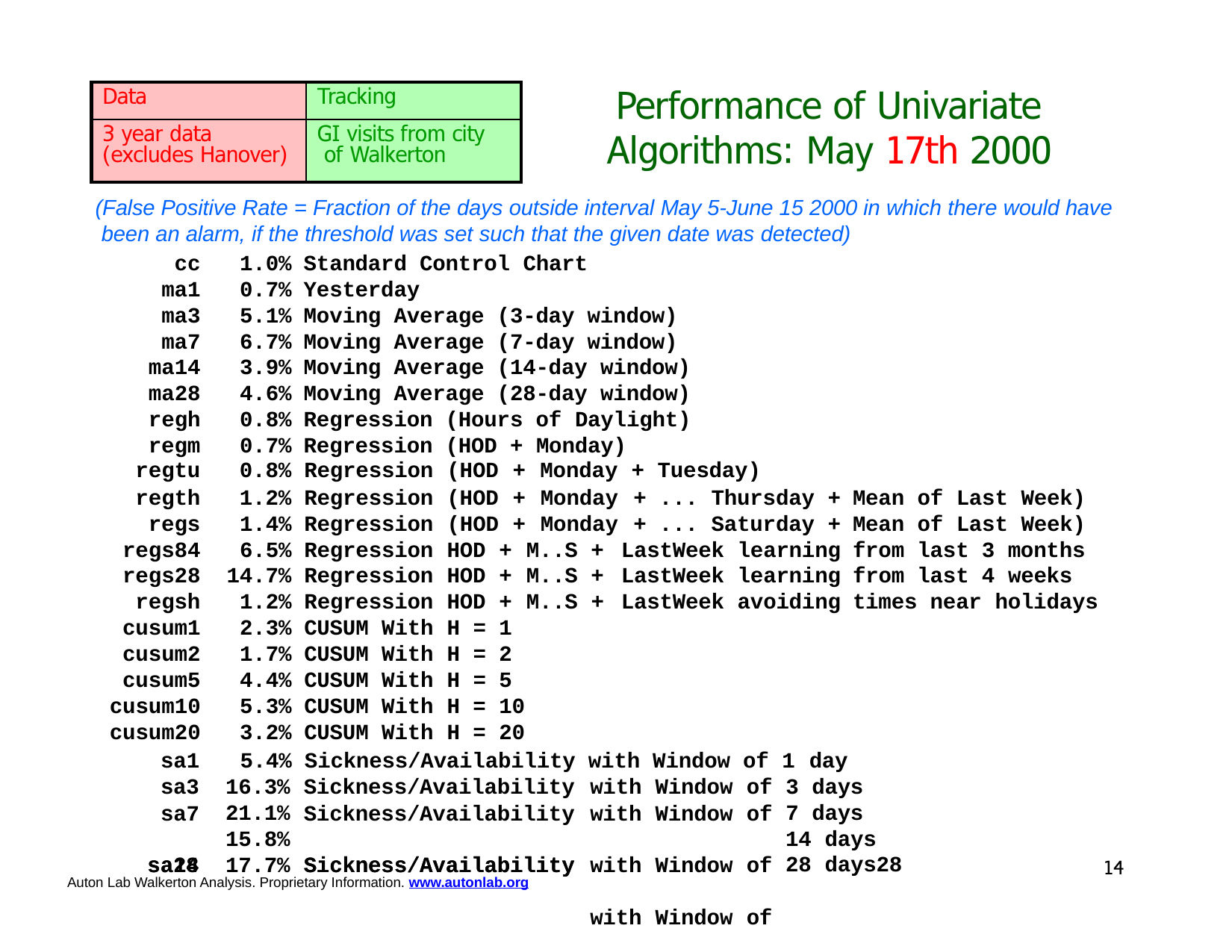

# Performance of Univariate  Algorithms: May 17th 2000
| Data | Tracking |
| --- | --- |
| 3 year data (excludes Hanover) | GI visits from city of Walkerton |
(False Positive Rate = Fraction of the days outside interval May 5-June 15 2000 in which there would have  been an alarm, if the threshold was set such that the given date was detected)
| cc | 1.0% | Standard Control Chart |  |  |  |  |  |
| --- | --- | --- | --- | --- | --- | --- | --- |
| ma1 | 0.7% | Yesterday |  |  |  |  |  |
| ma3 | 5.1% | Moving Average (3-day window) |  |  |  |  |  |
| ma7 | 6.7% | Moving Average (7-day window) |  |  |  |  |  |
| ma14 | 3.9% | Moving Average (14-day window) |  |  |  |  |  |
| ma28 | 4.6% | Moving Average (28-day window) |  |  |  |  |  |
| regh | 0.8% | Regression (Hours of Daylight) |  |  |  |  |  |
| regm | 0.7% | Regression (HOD + Monday) |  |  |  |  |  |
| regtu | 0.8% | Regression | (HOD | + | Monday | + Tuesday) |  |
| regth | 1.2% | Regression | (HOD | + | Monday | + ... Thursday + | Mean of Last Week) |
| regs | 1.4% | Regression | (HOD | + | Monday | + ... Saturday + | Mean of Last Week) |
| regs84 | 6.5% | Regression | HOD | + | M..S + | LastWeek learning | from last 3 months |
| regs28 | 14.7% | Regression | HOD | + | M..S + | LastWeek learning | from last 4 weeks |
| regsh | 1.2% | Regression | HOD | + | M..S + | LastWeek avoiding | times near holidays |
| cusum1 | 2.3% | CUSUM With | H = | 1 |  |  |  |
| cusum2 | 1.7% | CUSUM With | H = | 2 |  |  |  |
| cusum5 | 4.4% | CUSUM With | H = | 5 |  |  |  |
| cusum10 | 5.3% | CUSUM With | H = | 10 |  |  |  |
| cusum20 | 3.2% | CUSUM With | H = | 20 |  |  |  |
sa1	5.4% Sickness/Availability with Window of 1 day
sa3
sa7  sa14
16.3%
21.1%
15.8%
Sickness/Availability
Sickness/Availability  Sickness/Availability
with
with  with  with
Window
Window  Window  Window
of
of  of  of
3 days
7 days
14 days
28 days28
sa28
17.7%
Sickness/Availability
14
Auton Lab Walkerton Analysis. Proprietary Information. www.autonlab.org